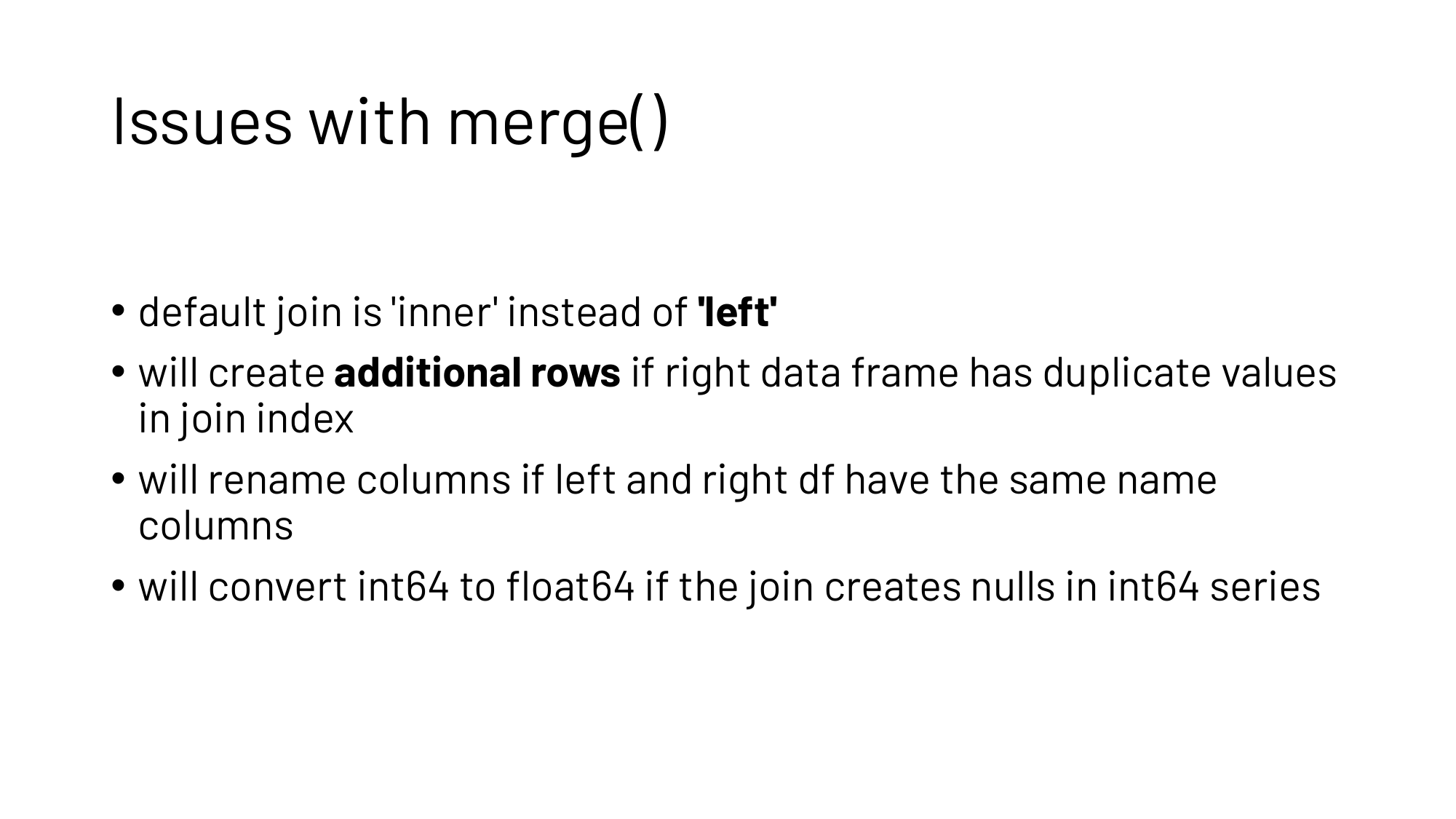

# Issues with merge()

default join is 'inner' instead of 'left'
will create additional rows if right data frame has duplicate values in join index
will rename columns if left and right df have the same name columns
will convert int64 to float64 if the join creates nulls in int64 series